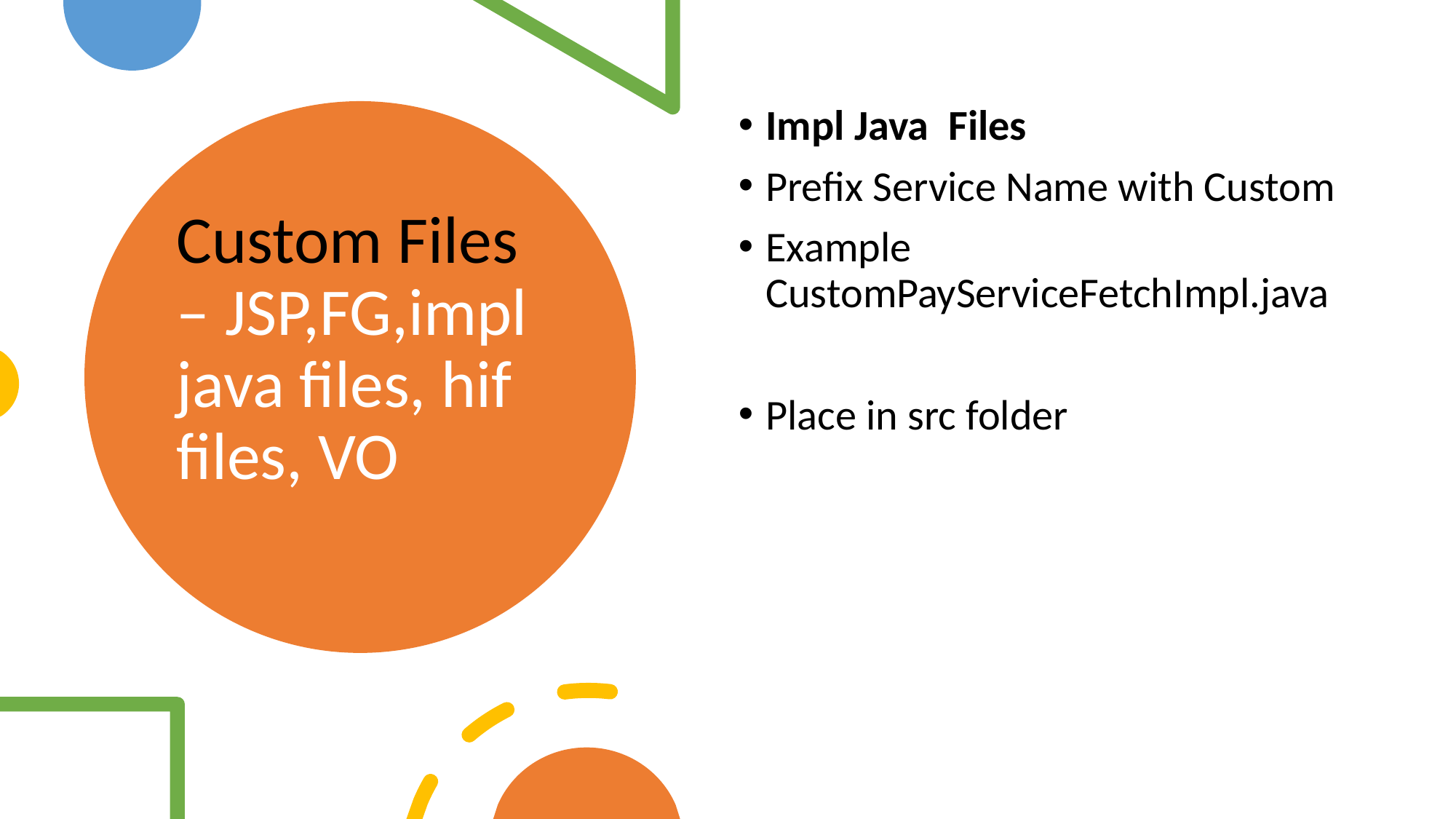

Impl Java  Files
Prefix Service Name with Custom
Example CustomPayServiceFetchImpl.java

Place in src folder

# Custom Files – JSP,FG,impl java files, hif files, VO